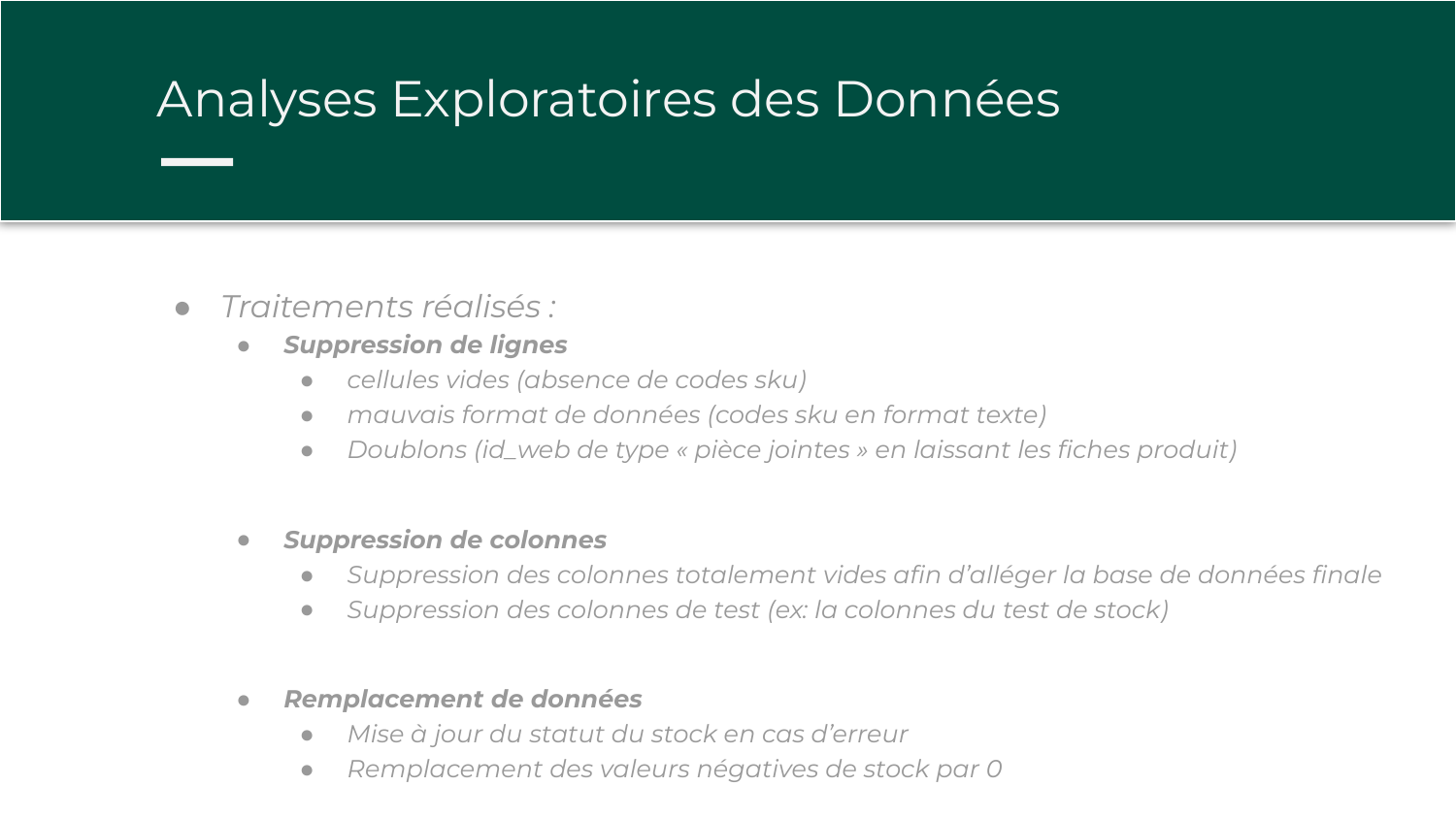

Analyses Exploratoires des Données

Traitements réalisés :
Suppression de lignes
cellules vides (absence de codes sku)
mauvais format de données (codes sku en format texte)
Doublons (id_web de type « pièce jointes » en laissant les fiches produit)

Suppression de colonnes
Suppression des colonnes totalement vides afin d’alléger la base de données finale
Suppression des colonnes de test (ex: la colonnes du test de stock)

Remplacement de données
Mise à jour du statut du stock en cas d’erreur
Remplacement des valeurs négatives de stock par 0